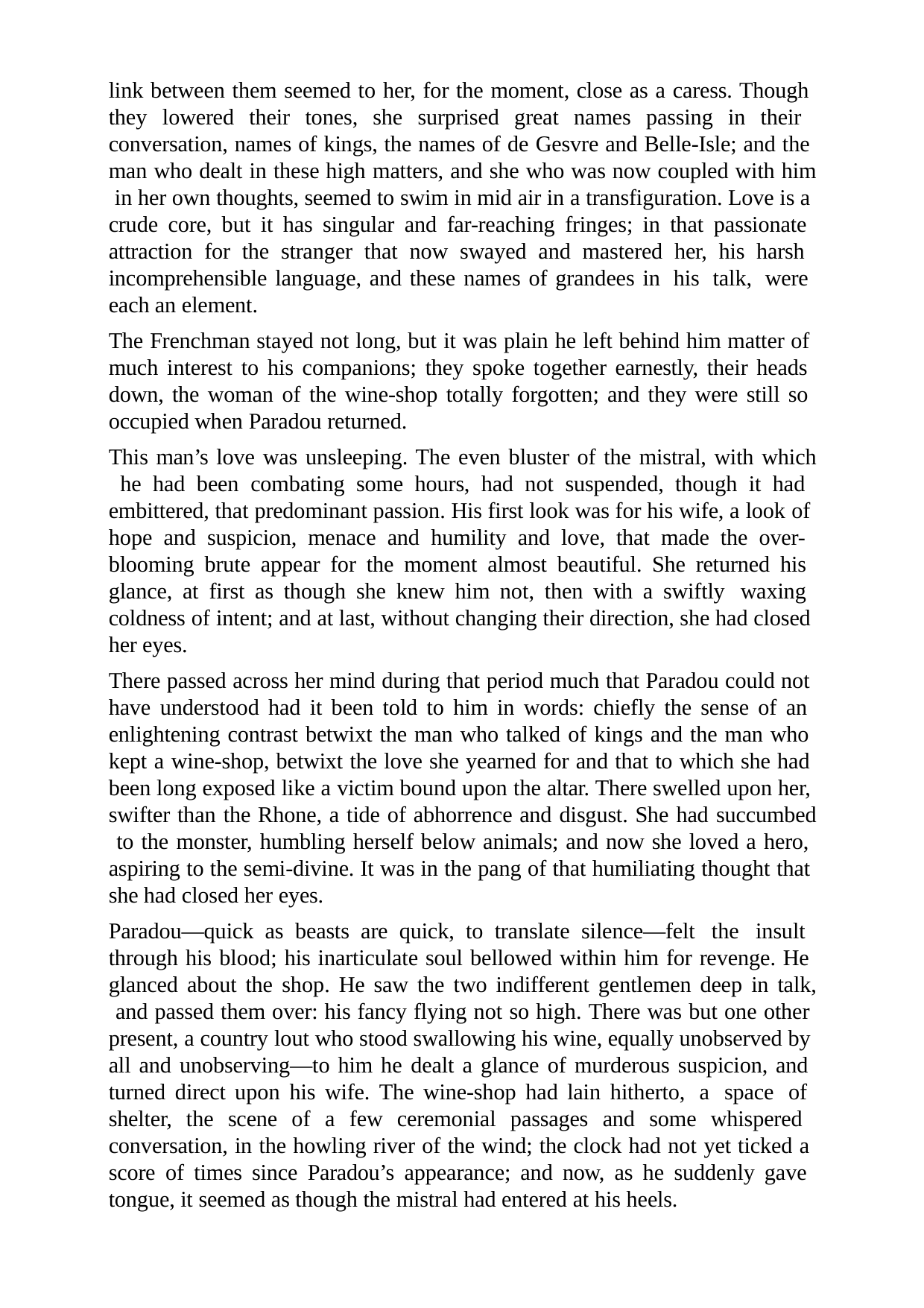

link between them seemed to her, for the moment, close as a caress. Though  they lowered their tones, she surprised great names passing in their  conversation, names of kings, the names of de Gesvre and Belle-Isle; and the  man who dealt in these high matters, and she who was now coupled with him  in her own thoughts, seemed to swim in mid air in a transfiguration. Love is a  crude core, but it has singular and far-reaching fringes; in that passionate  attraction for the stranger that now swayed and mastered her, his harsh  incomprehensible language, and these names of grandees in his talk, were  each an element.
The Frenchman stayed not long, but it was plain he left behind him matter of  much interest to his companions; they spoke together earnestly, their heads  down, the woman of the wine-shop totally forgotten; and they were still so  occupied when Paradou returned.
This man’s love was unsleeping. The even bluster of the mistral, with which  he had been combating some hours, had not suspended, though it had  embittered, that predominant passion. His first look was for his wife, a look of  hope and suspicion, menace and humility and love, that made the over-  blooming brute appear for the moment almost beautiful. She returned his  glance, at first as though she knew him not, then with a swiftly waxing  coldness of intent; and at last, without changing their direction, she had closed  her eyes.
There passed across her mind during that period much that Paradou could not  have understood had it been told to him in words: chiefly the sense of an  enlightening contrast betwixt the man who talked of kings and the man who  kept a wine-shop, betwixt the love she yearned for and that to which she had  been long exposed like a victim bound upon the altar. There swelled upon her,  swifter than the Rhone, a tide of abhorrence and disgust. She had succumbed  to the monster, humbling herself below animals; and now she loved a hero,  aspiring to the semi-divine. It was in the pang of that humiliating thought that  she had closed her eyes.
Paradou—quick as beasts are quick, to translate silence—felt the insult  through his blood; his inarticulate soul bellowed within him for revenge. He  glanced about the shop. He saw the two indifferent gentlemen deep in talk,  and passed them over: his fancy flying not so high. There was but one other  present, a country lout who stood swallowing his wine, equally unobserved by  all and unobserving—to him he dealt a glance of murderous suspicion, and  turned direct upon his wife. The wine-shop had lain hitherto, a space of  shelter, the scene of a few ceremonial passages and some whispered  conversation, in the howling river of the wind; the clock had not yet ticked a  score of times since Paradou’s appearance; and now, as he suddenly gave  tongue, it seemed as though the mistral had entered at his heels.